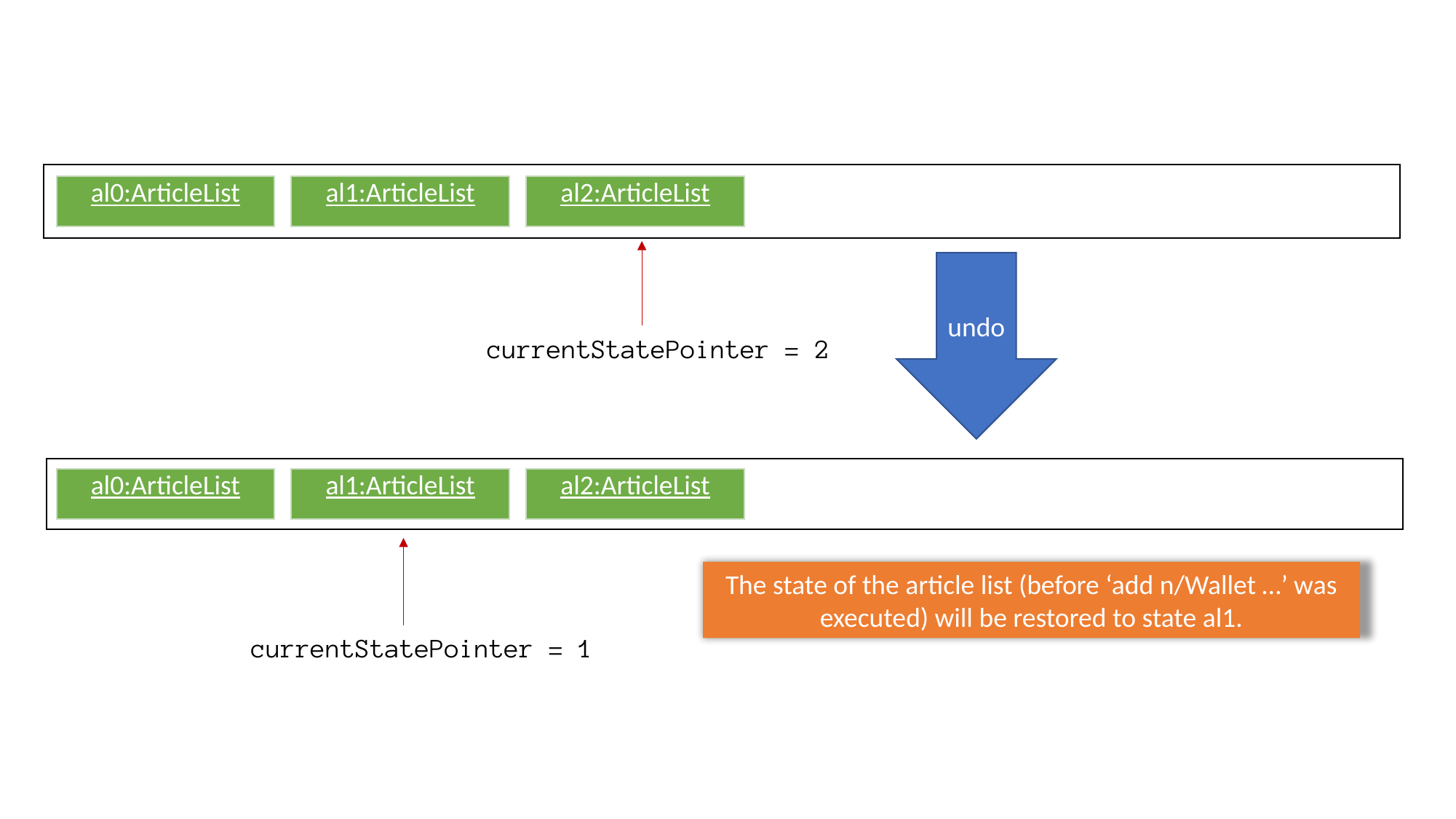

| al0:ArticleList |
| --- |
| al1:ArticleList |
| --- |
| al2:ArticleList |
| --- |
undo
currentStatePointer = 2

| al0:ArticleList |
| --- |
| al1:ArticleList |
| --- |
| al2:ArticleList |
| --- |
The state of the article list (before ‘add n/Wallet …’ was executed) will be restored to state al1.
currentStatePointer = 1